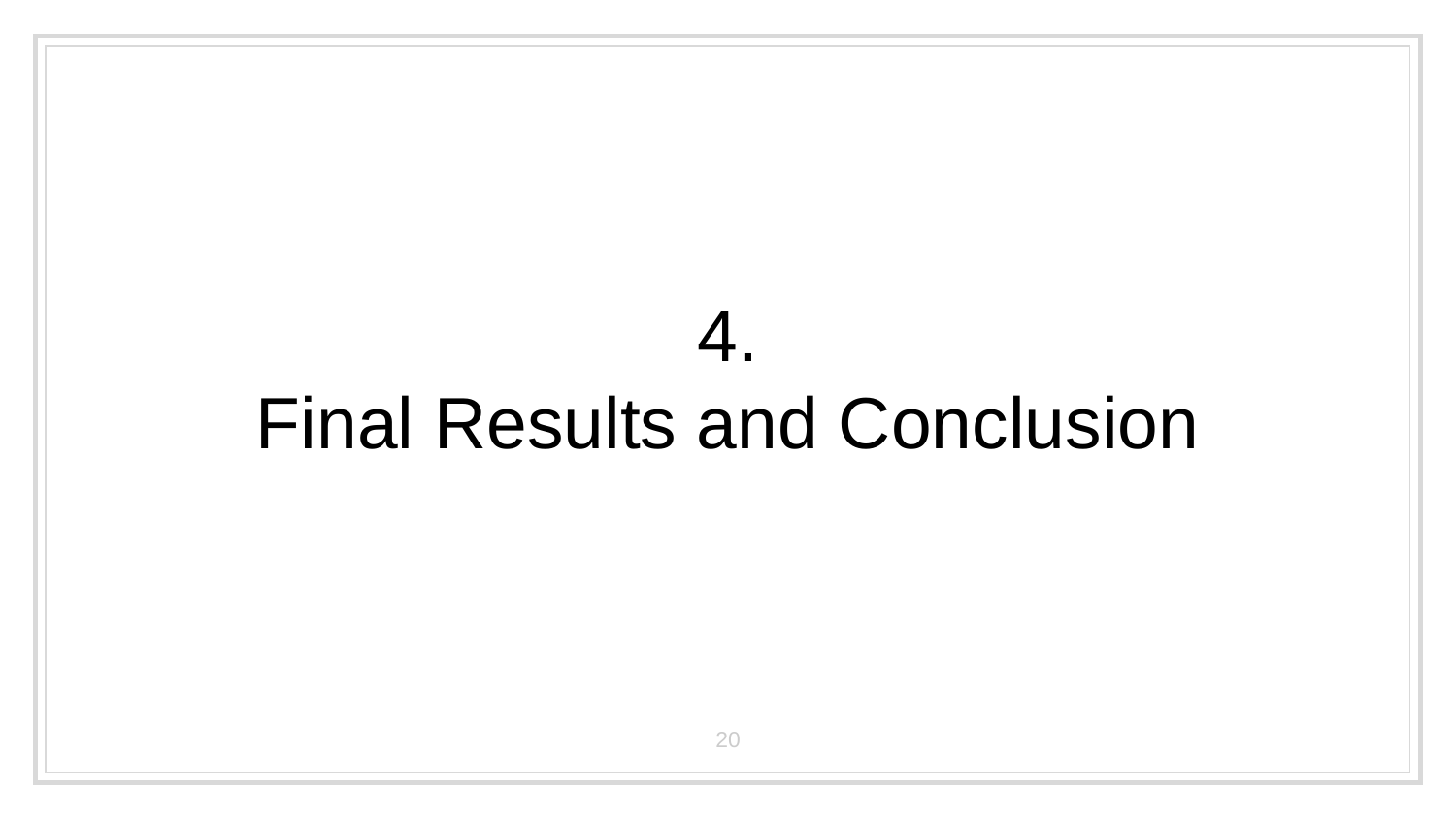

# 4.
Final Results and Conclusion
20